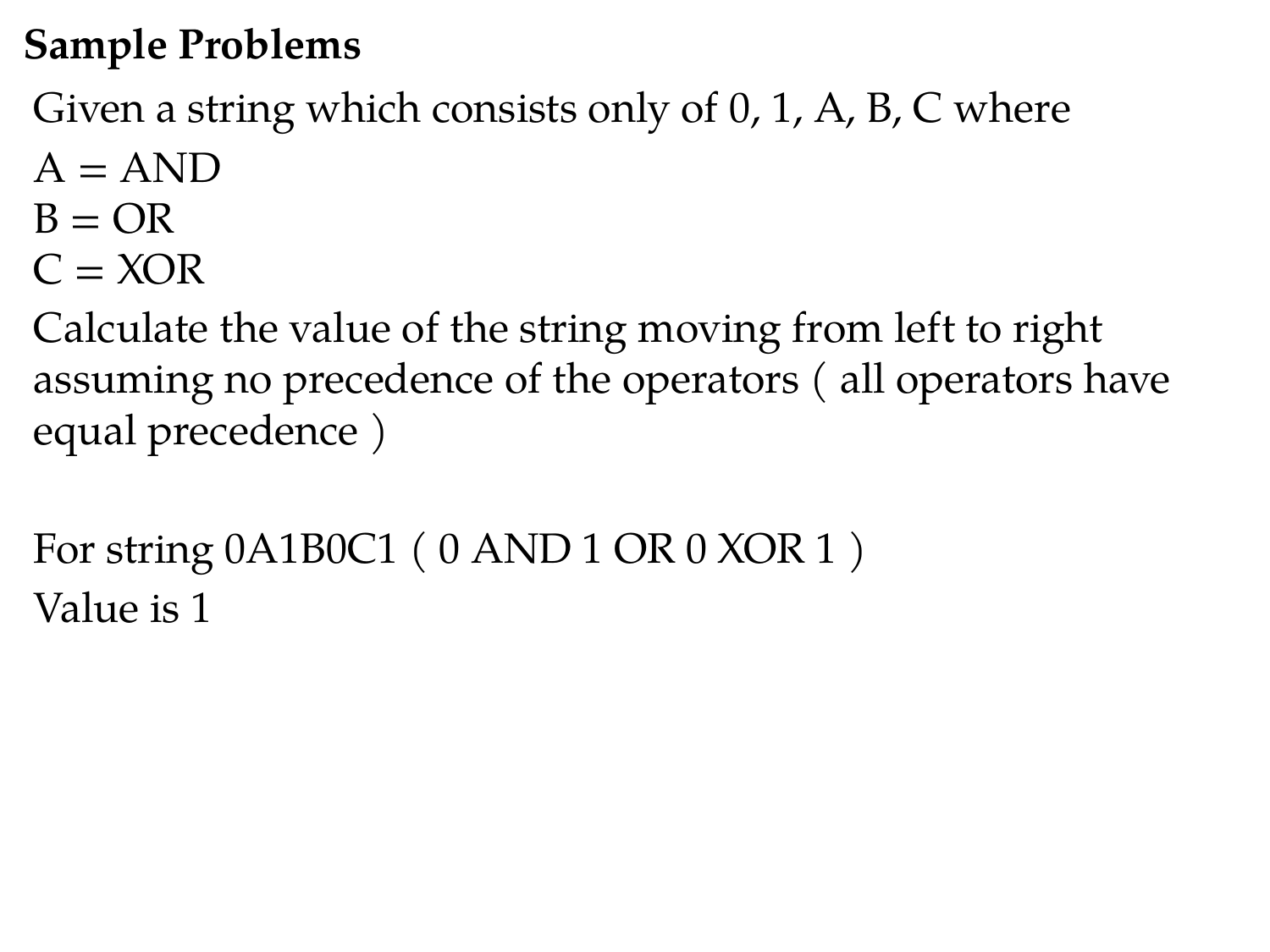

# Sample Problems
Given a string which consists only of 0, 1, A, B, C where
A = AND
B = OR
C = XOR
Calculate the value of the string moving from left to right assuming no precedence of the operators ( all operators have equal precedence )

For string 0A1B0C1 ( 0 AND 1 OR 0 XOR 1 )
Value is 1